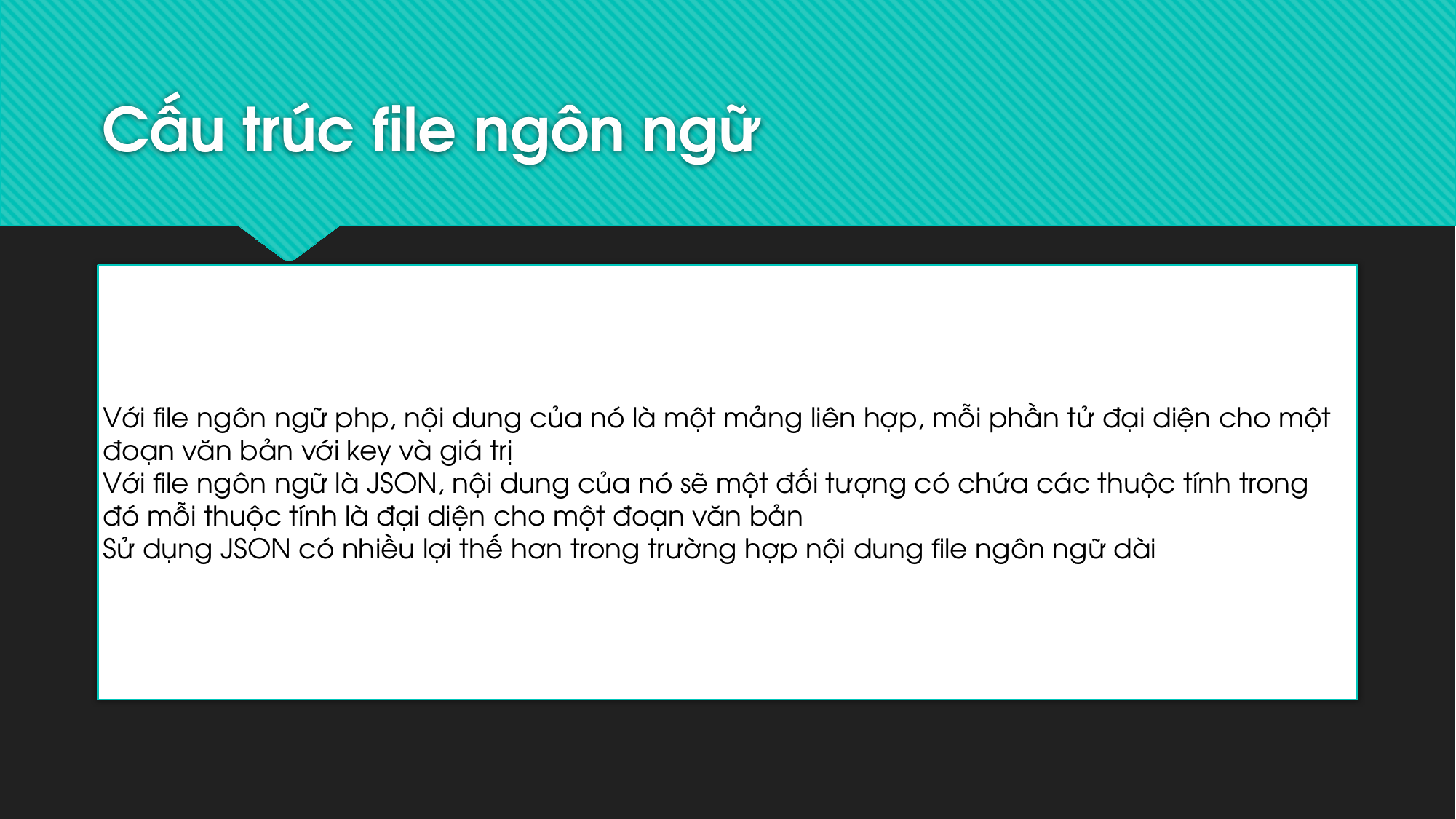

# Cấu trúc file ngôn ngữ
Với file ngôn ngữ php, nội dung của nó là một mảng liên hợp, mỗi phần tử đại diện cho một đoạn văn bản với key và giá trị
Với file ngôn ngữ là JSON, nội dung của nó sẽ một đối tượng có chứa các thuộc tính trong đó mỗi thuộc tính là đại diện cho một đoạn văn bản
Sử dụng JSON có nhiều lợi thế hơn trong trường hợp nội dung file ngôn ngữ dài